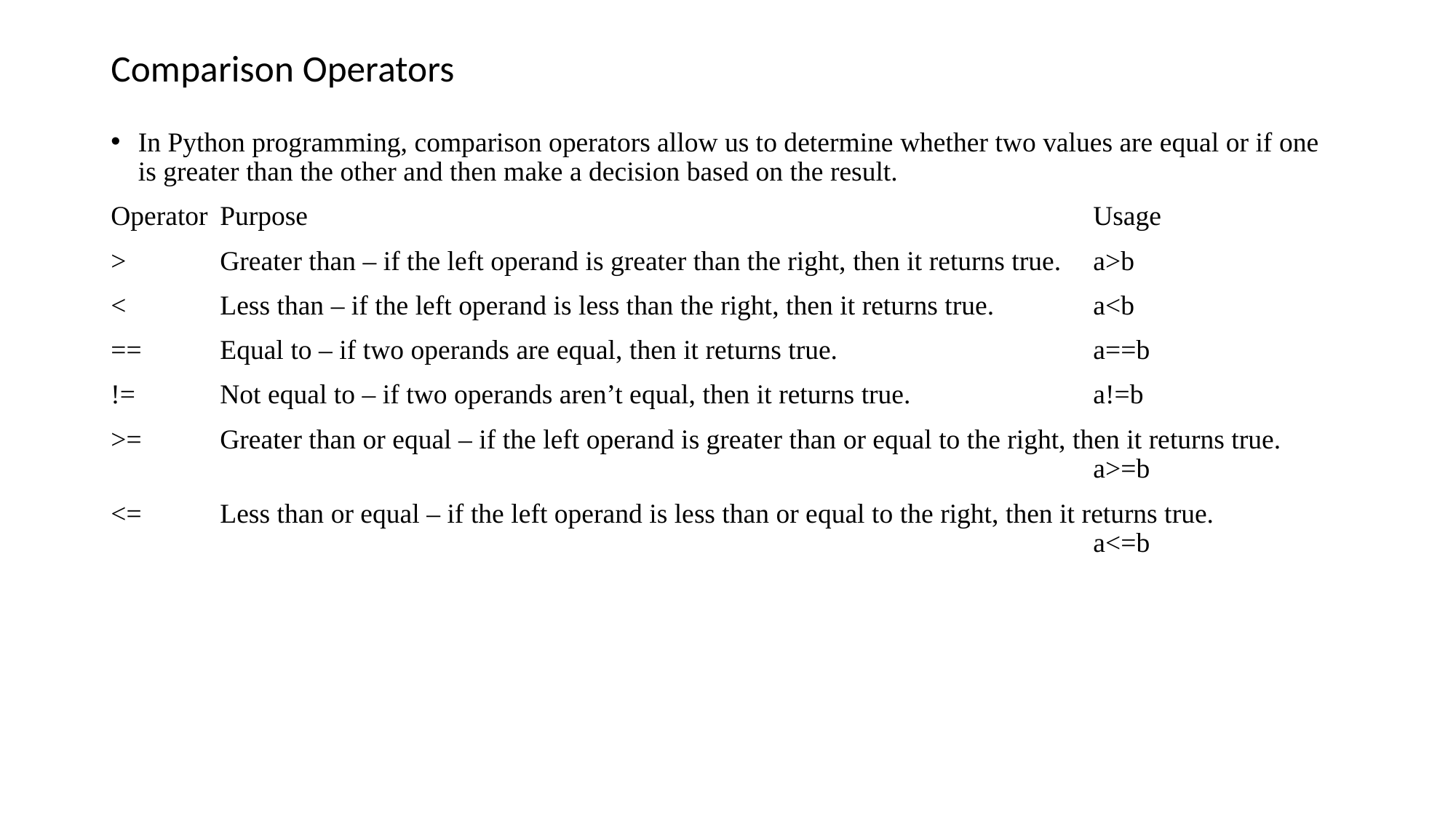

# Comparison Operators
In Python programming, comparison operators allow us to determine whether two values are equal or if one is greater than the other and then make a decision based on the result.
Operator	Purpose								Usage
>	Greater than – if the left operand is greater than the right, then it returns true.	a>b
<	Less than – if the left operand is less than the right, then it returns true.	a<b
==	Equal to – if two operands are equal, then it returns true.			a==b
!=	Not equal to – if two operands aren’t equal, then it returns true.		a!=b
>=	Greater than or equal – if the left operand is greater than or equal to the right, then it returns true.										a>=b
<=	Less than or equal – if the left operand is less than or equal to the right, then it returns true.										a<=b